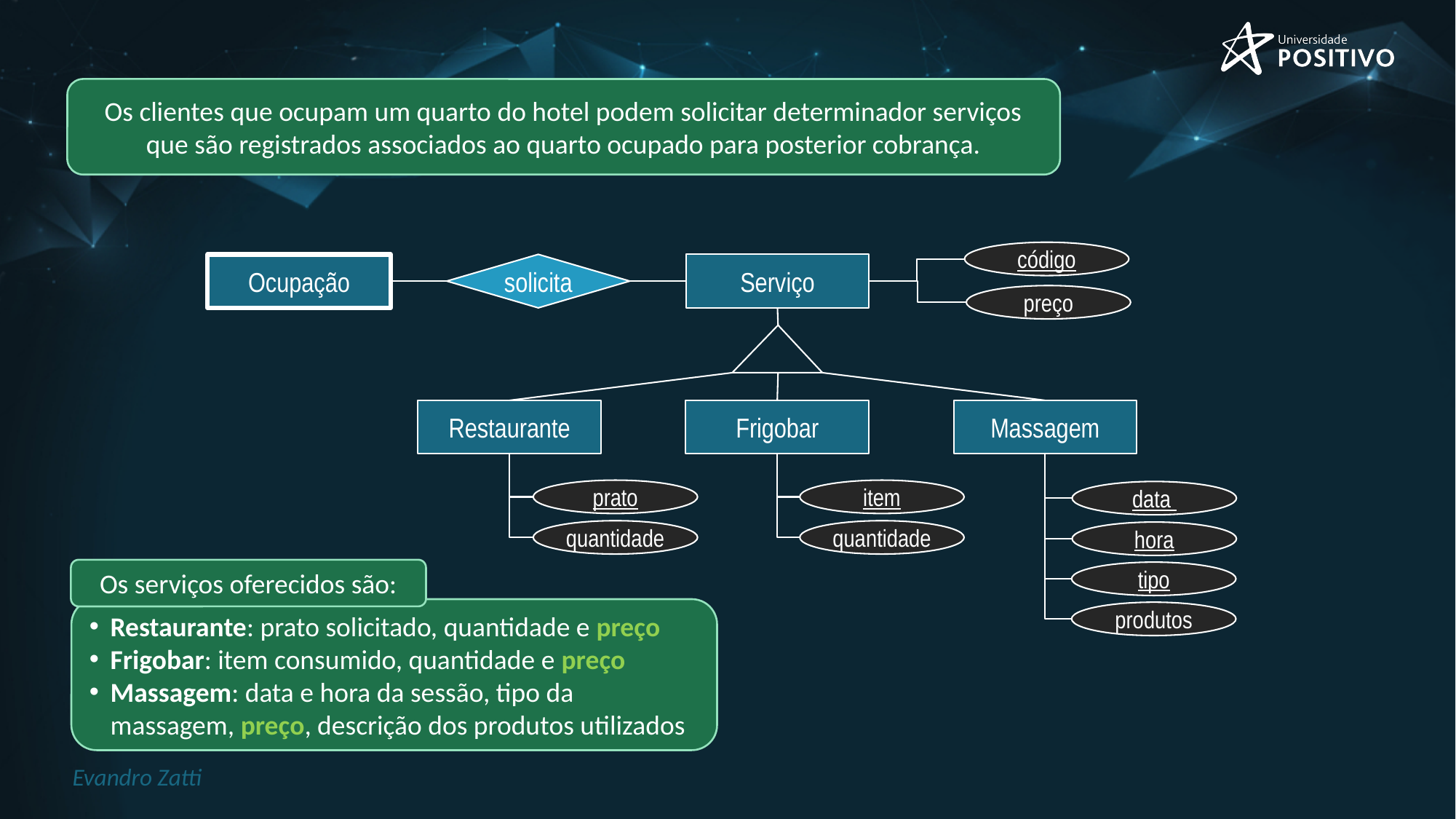

Os clientes que ocupam um quarto do hotel podem solicitar determinador serviços que são registrados associados ao quarto ocupado para posterior cobrança.
código
Ocupação
solicita
Serviço
preço

Massagem
Restaurante
Frigobar
item
prato
data
quantidade
quantidade
hora
Os serviços oferecidos são:
tipo
Restaurante: prato solicitado, quantidade e preço
Frigobar: item consumido, quantidade e preço
Massagem: data e hora da sessão, tipo da massagem, preço, descrição dos produtos utilizados
produtos